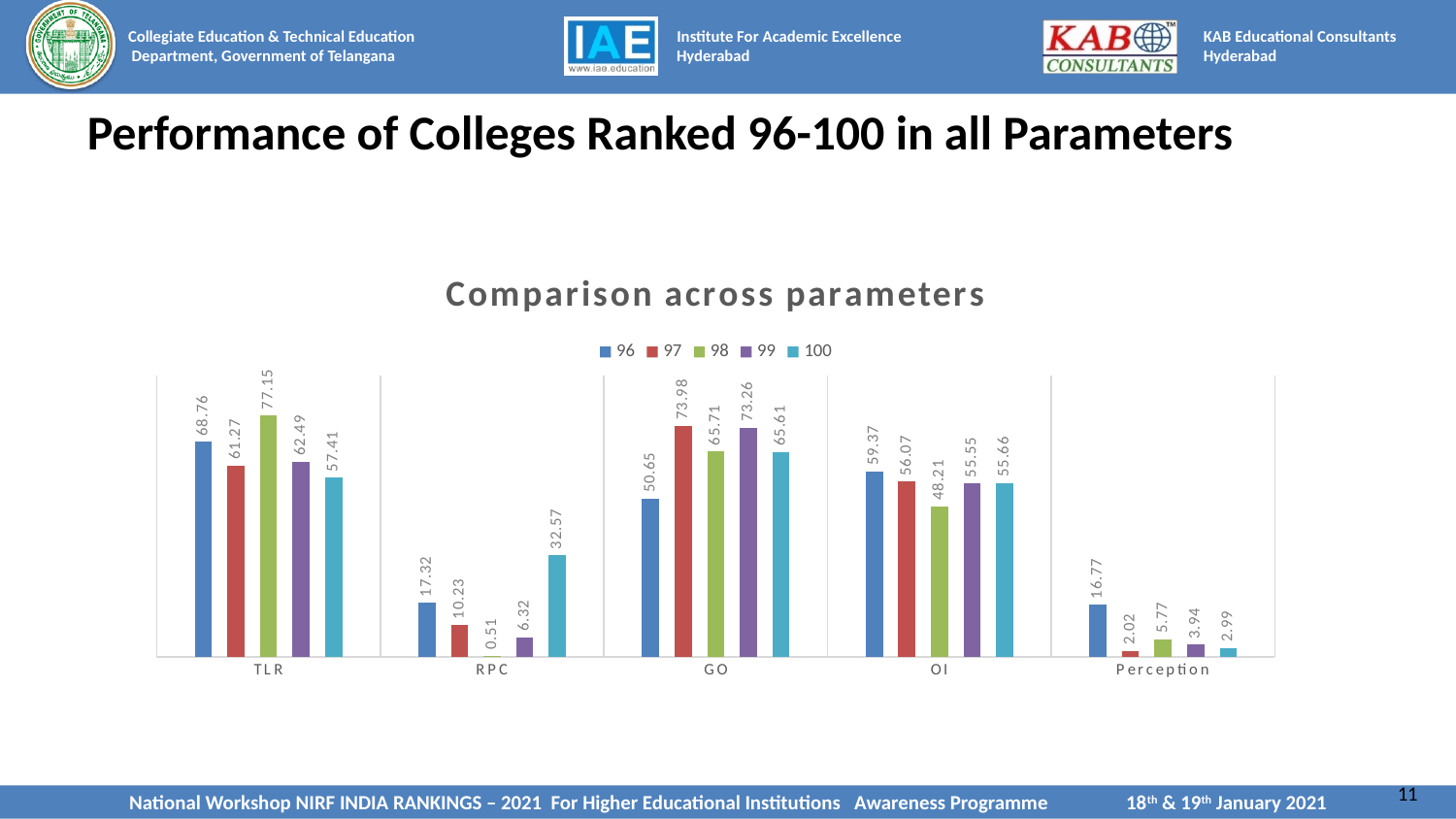

# Performance of Colleges Ranked 96-100 in all Parameters

### Chart: Comparison across parameters

| Category | 96 | 97 | 98 | 99 | 100 |
|---|---|---|---|---|---|
| TLR | 68.76 | 61.27 | 77.15 | 62.49 | 57.41 |
| RPC | 17.32 | 10.23 | 0.51 | 6.32 | 32.57 |
| GO | 50.65 | 73.98 | 65.71 | 73.26 | 65.61 |
| OI | 59.37 | 56.07 | 48.21 | 55.55 | 55.66 |
| Perception | 16.77 | 2.02 | 5.77 | 3.94 | 2.99 |